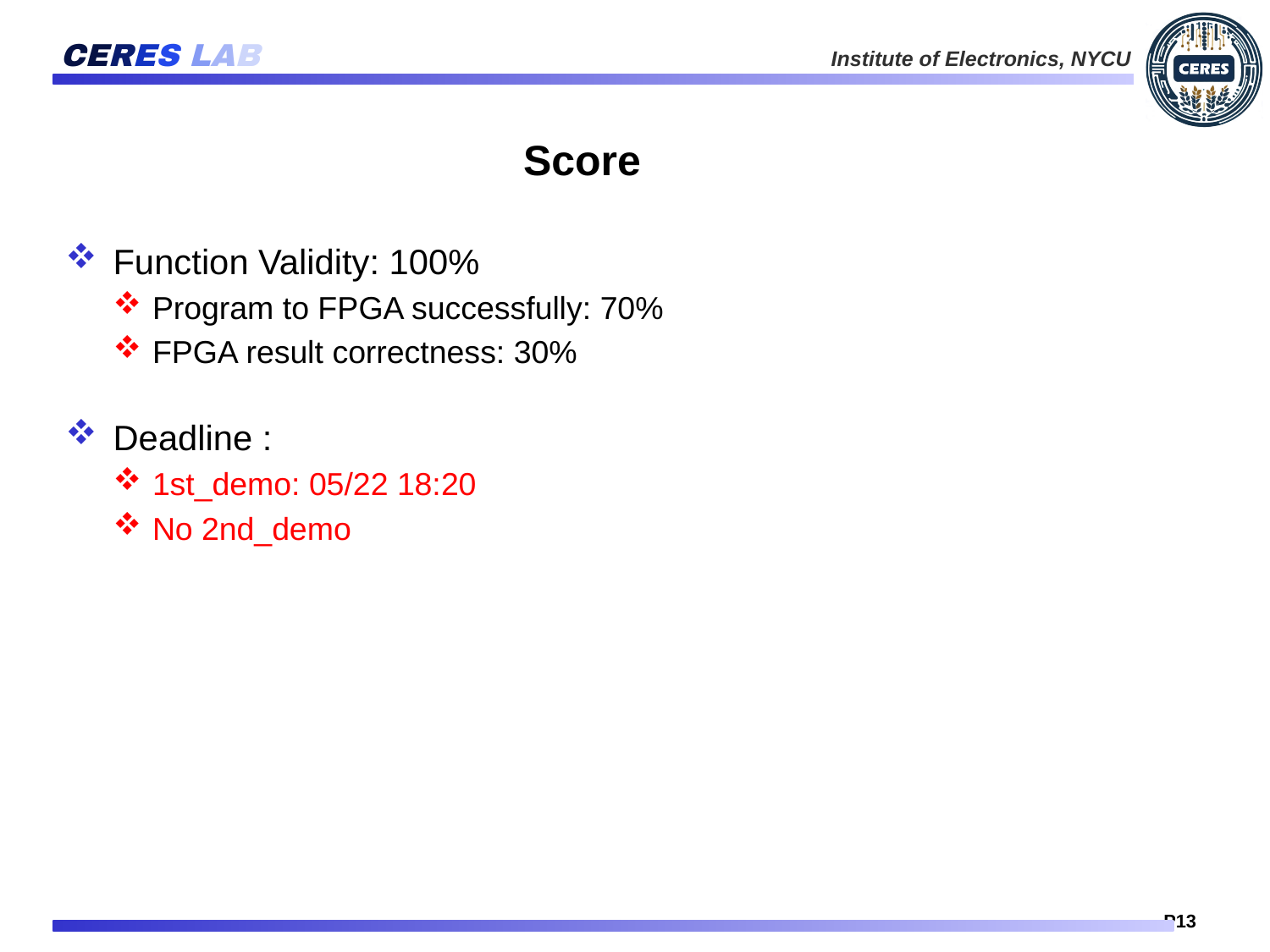

# Score
Function Validity: 100%
Program to FPGA successfully: 70%
FPGA result correctness: 30%
Deadline :
1st_demo: 05/22 18:20
No 2nd_demo